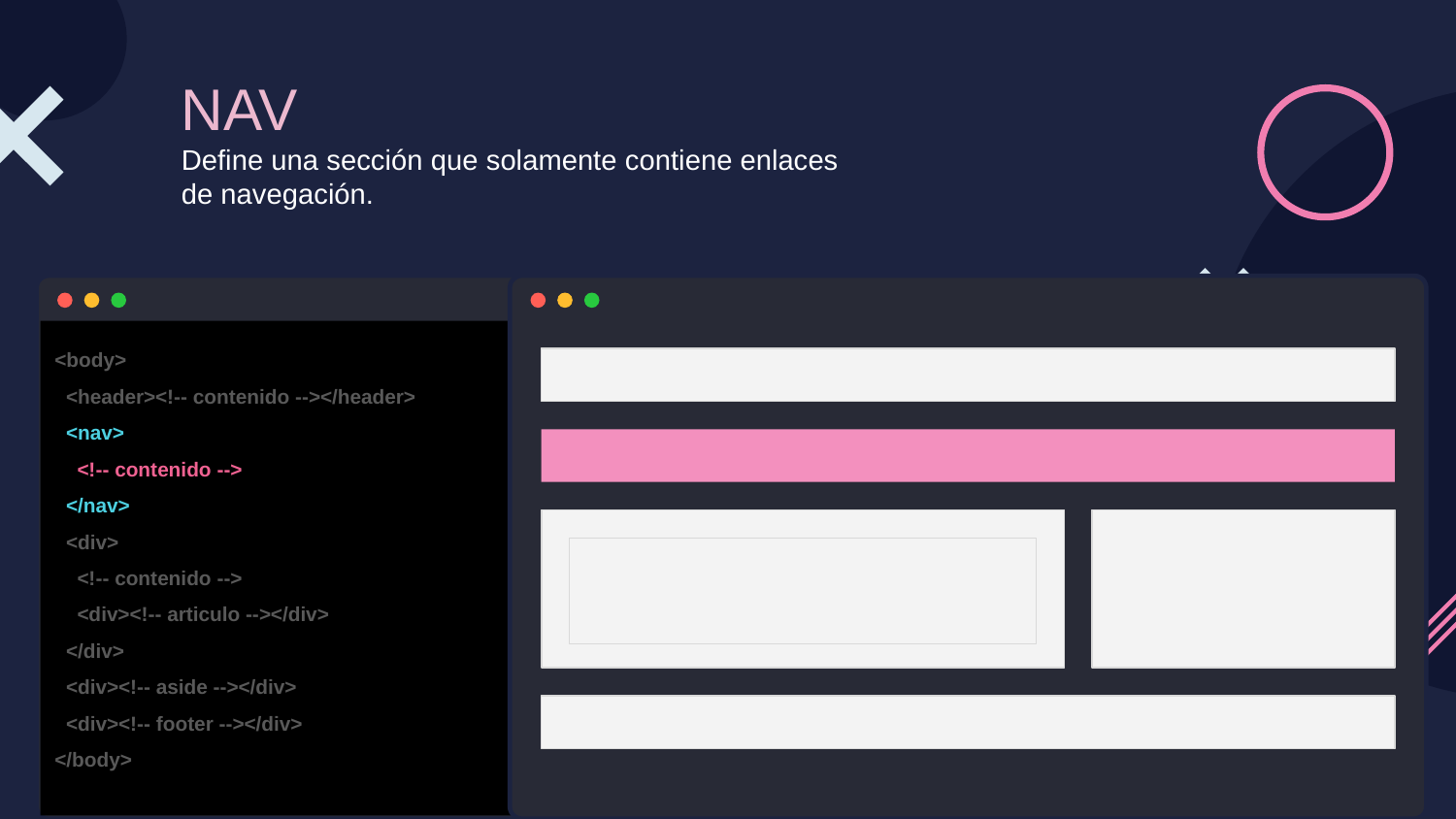

# NAV Define una sección que solamente contiene enlaces de navegación.

<body>
  <header><!-- contenido --></header>
  <nav>
    <!-- contenido -->
  </nav>
  <div>
    <!-- contenido -->
    <div><!-- articulo --></div>
  </div>
  <div><!-- aside --></div>
  <div><!-- footer --></div>
</body>